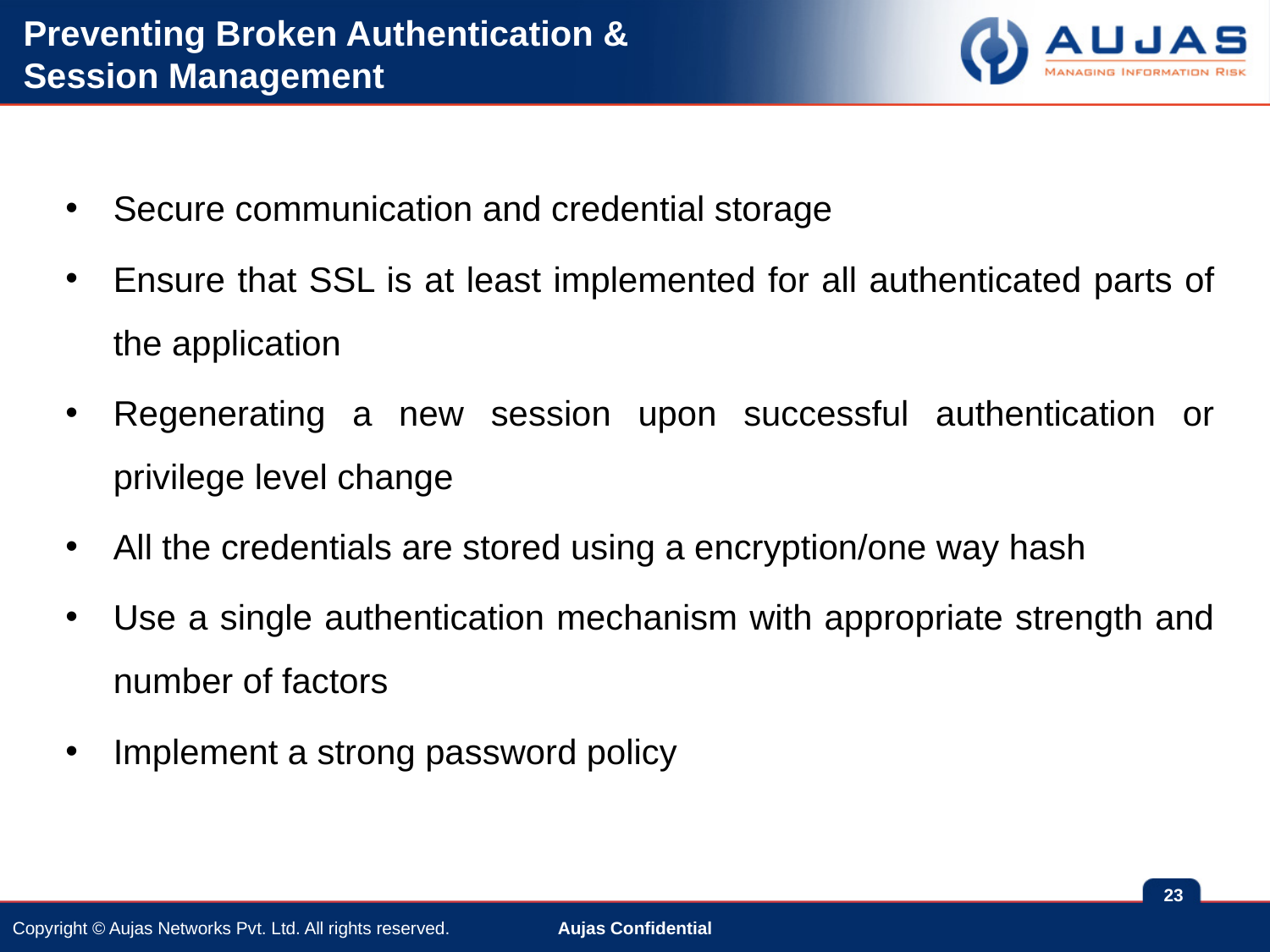

# Preventing Broken Authentication & Session Management
Secure communication and credential storage
Ensure that SSL is at least implemented for all authenticated parts of the application
Regenerating a new session upon successful authentication or privilege level change
All the credentials are stored using a encryption/one way hash
Use a single authentication mechanism with appropriate strength and number of factors
Implement a strong password policy
23
Aujas Confidential